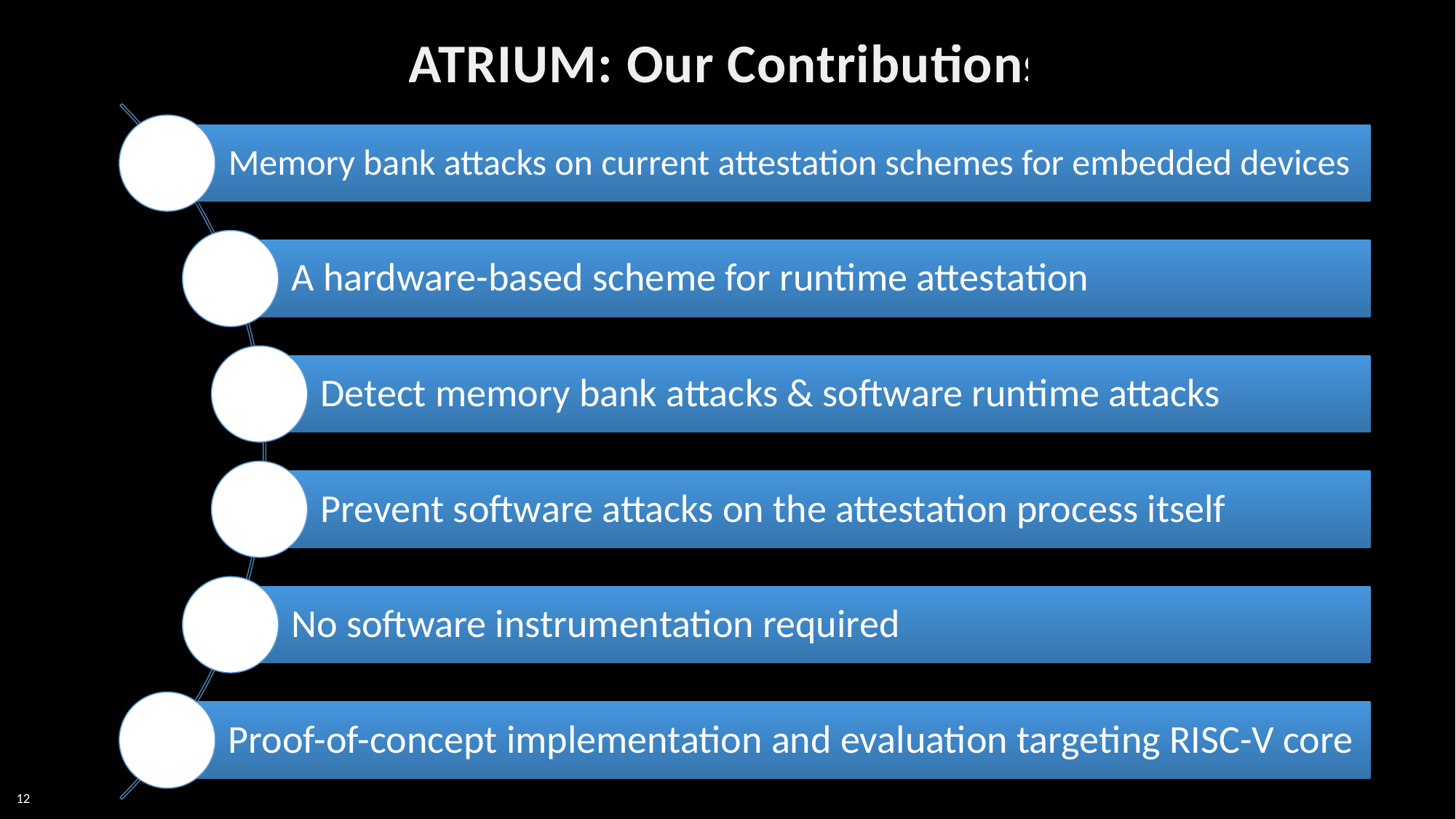

# ATRIUM: Our Contributions
Memory bank attacks on current attestation schemes for embedded devices
A hardware-based scheme for runtime attestation
Detect memory bank attacks & software runtime attacks
Prevent software attacks on the attestation process itself
No software instrumentation required
Proof-of-concept implementation and evaluation targeting RISC-V core
12